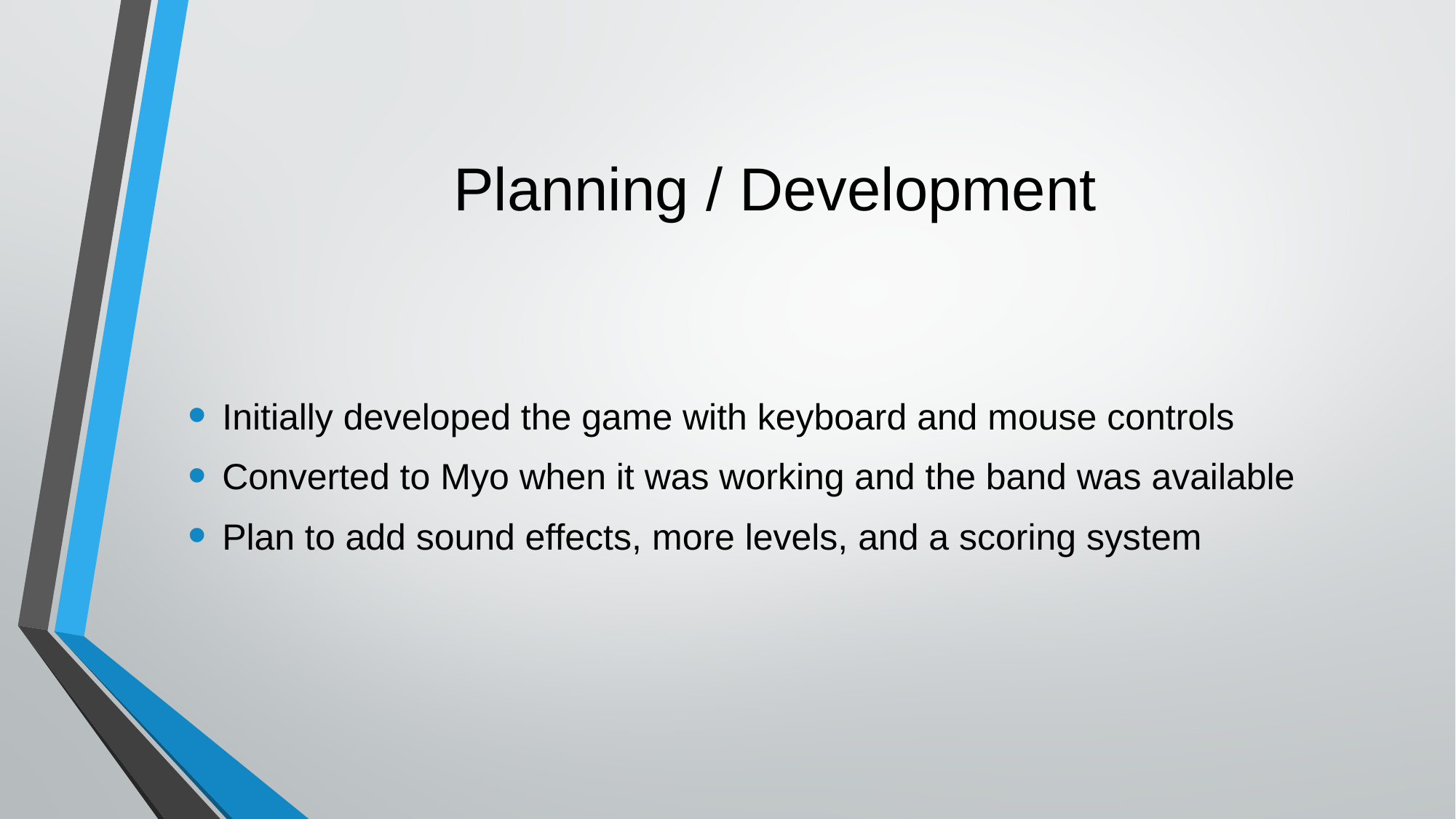

# Planning / Development
Initially developed the game with keyboard and mouse controls
Converted to Myo when it was working and the band was available
Plan to add sound effects, more levels, and a scoring system